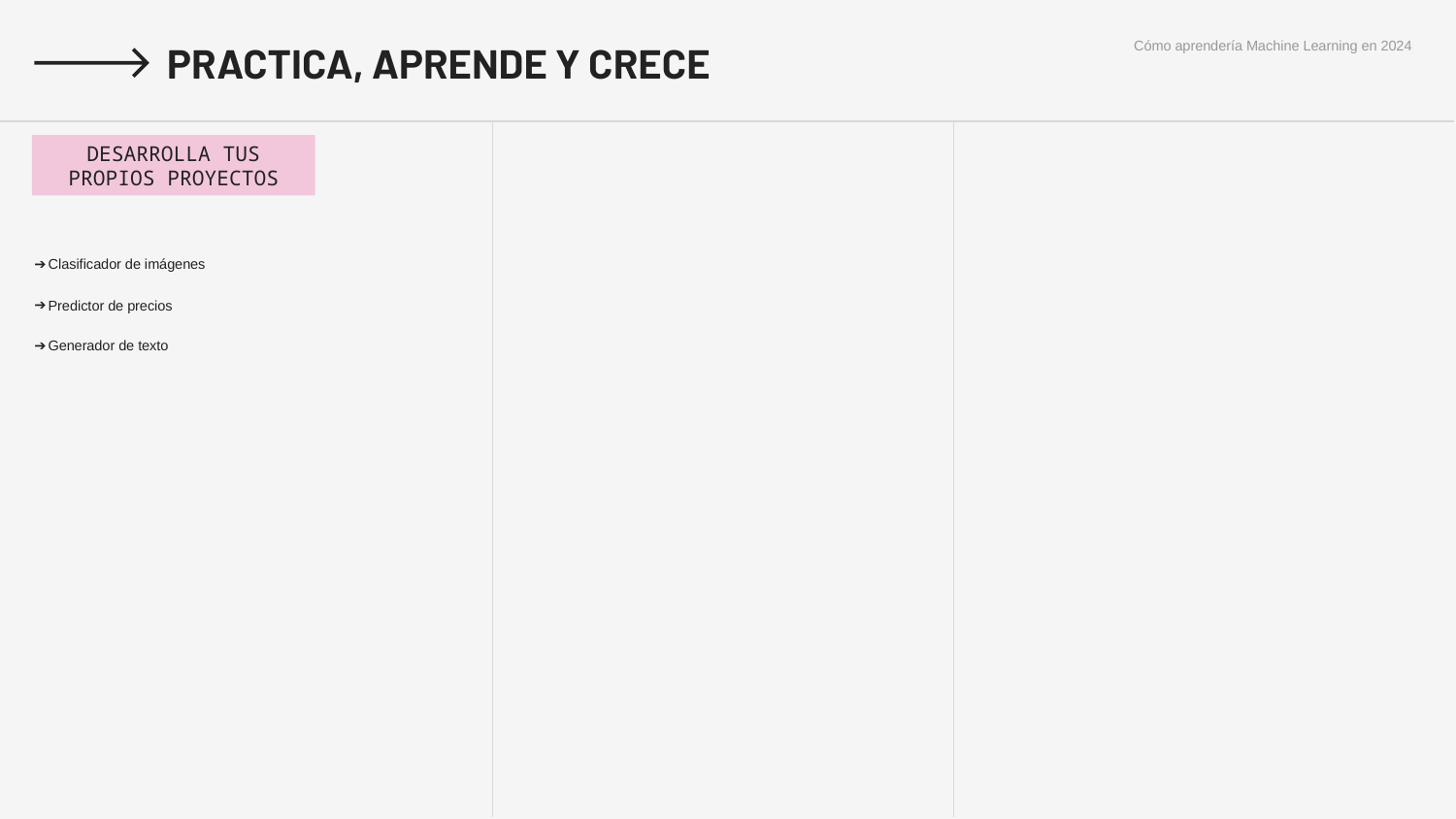

Cómo aprendería Machine Learning en 2024
PRACTICA, APRENDE Y CRECE

KAGGLE
COMUNIDADES ONLINE
DESARROLLA TUS PROPIOS PROYECTOS
Clasificación de especies de flores

Predicción de la calidad del aire
Detección de fraude en tarjetas de crédito
Reddit Machine Learning

Stack Overflow

Dataquest
Clasificador de imágenes

Predictor de precios

Generador de texto